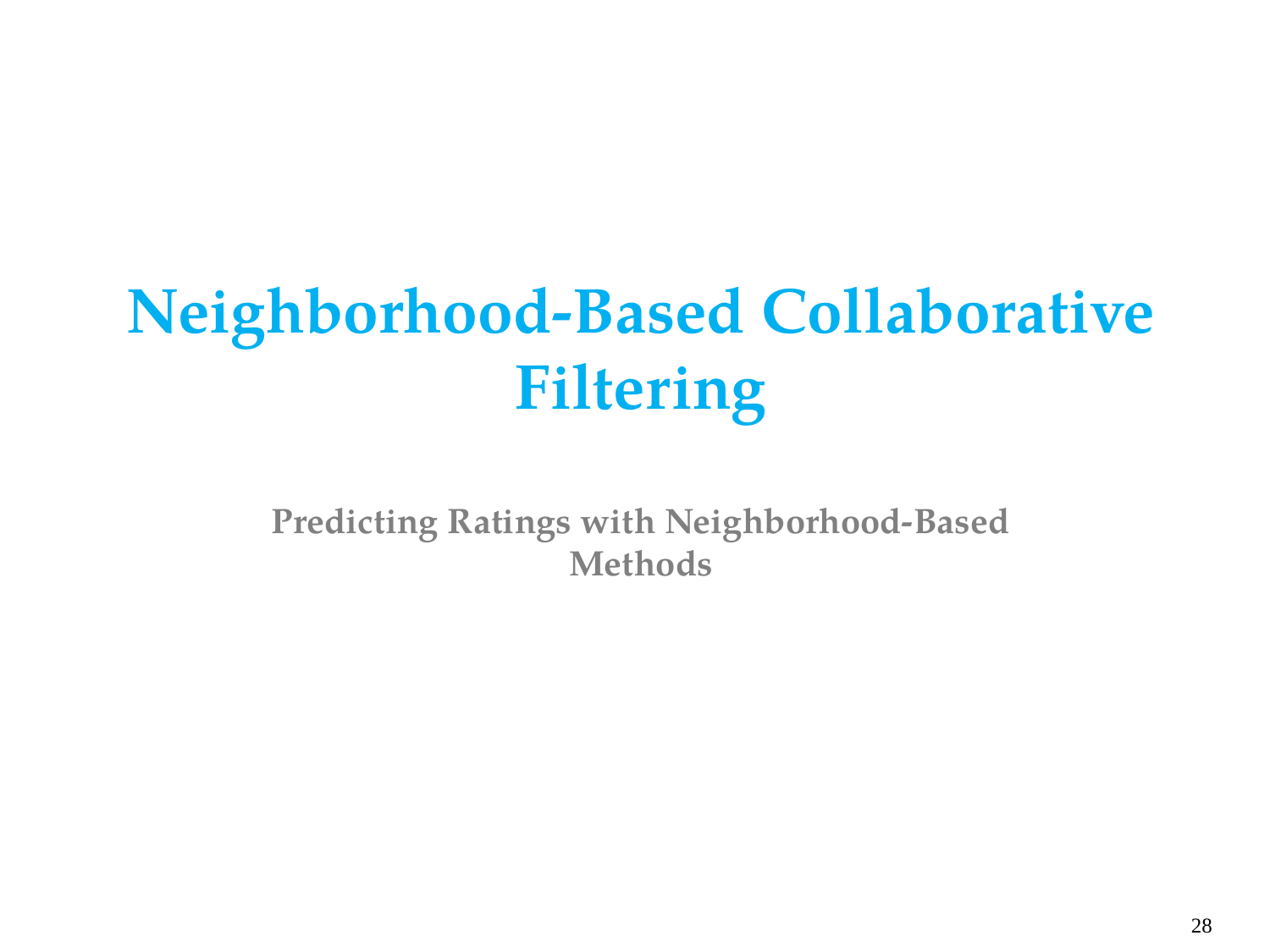

# Neighborhood-Based Collaborative Filtering Predicting Ratings with Neighborhood-Based Methods
28